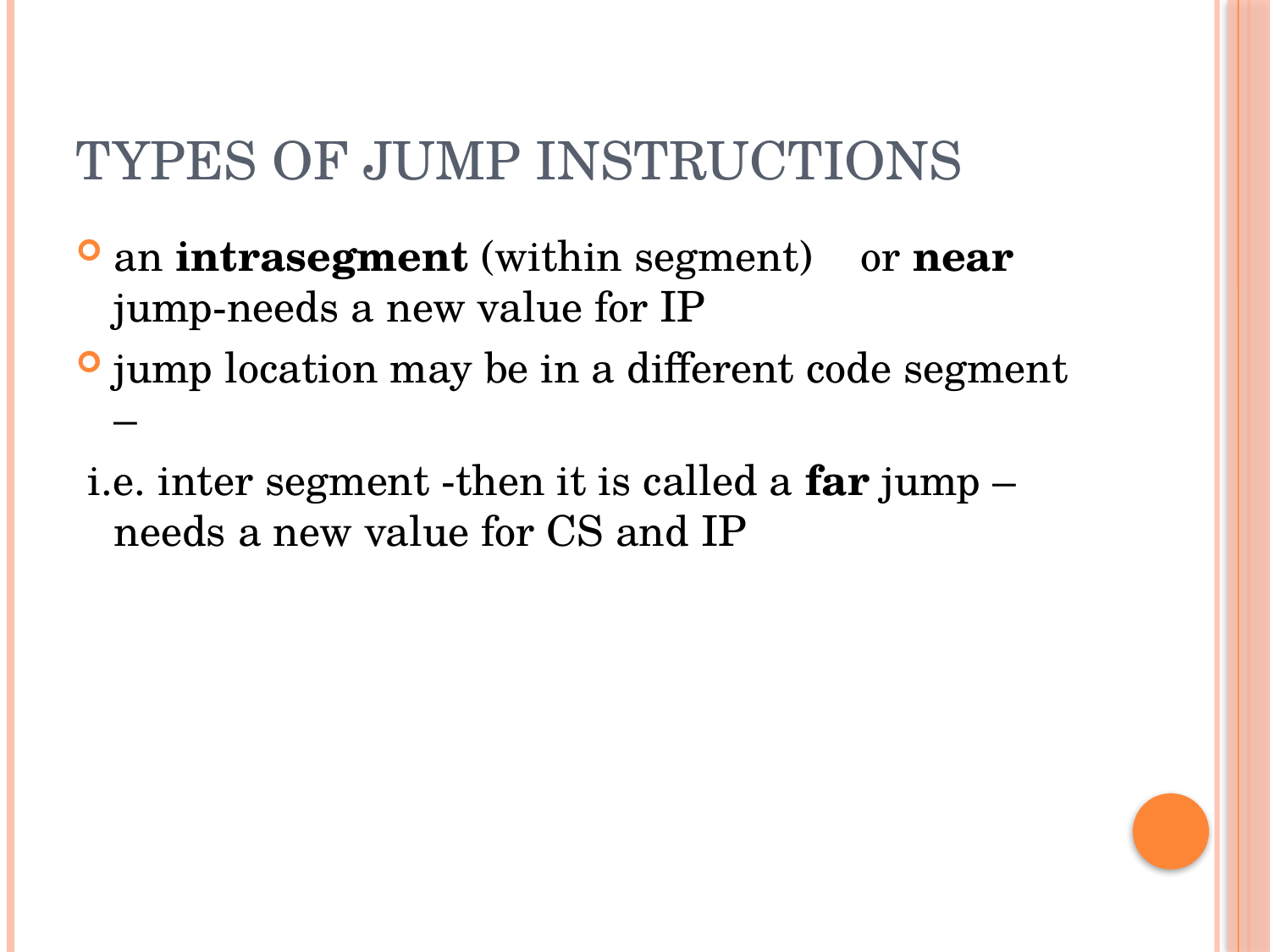

# Types of Jump Instructions
an intrasegment (within segment)    or near jump-needs a new value for IP
jump location may be in a different code segment –
 i.e. inter segment -then it is called a far jump –needs a new value for CS and IP